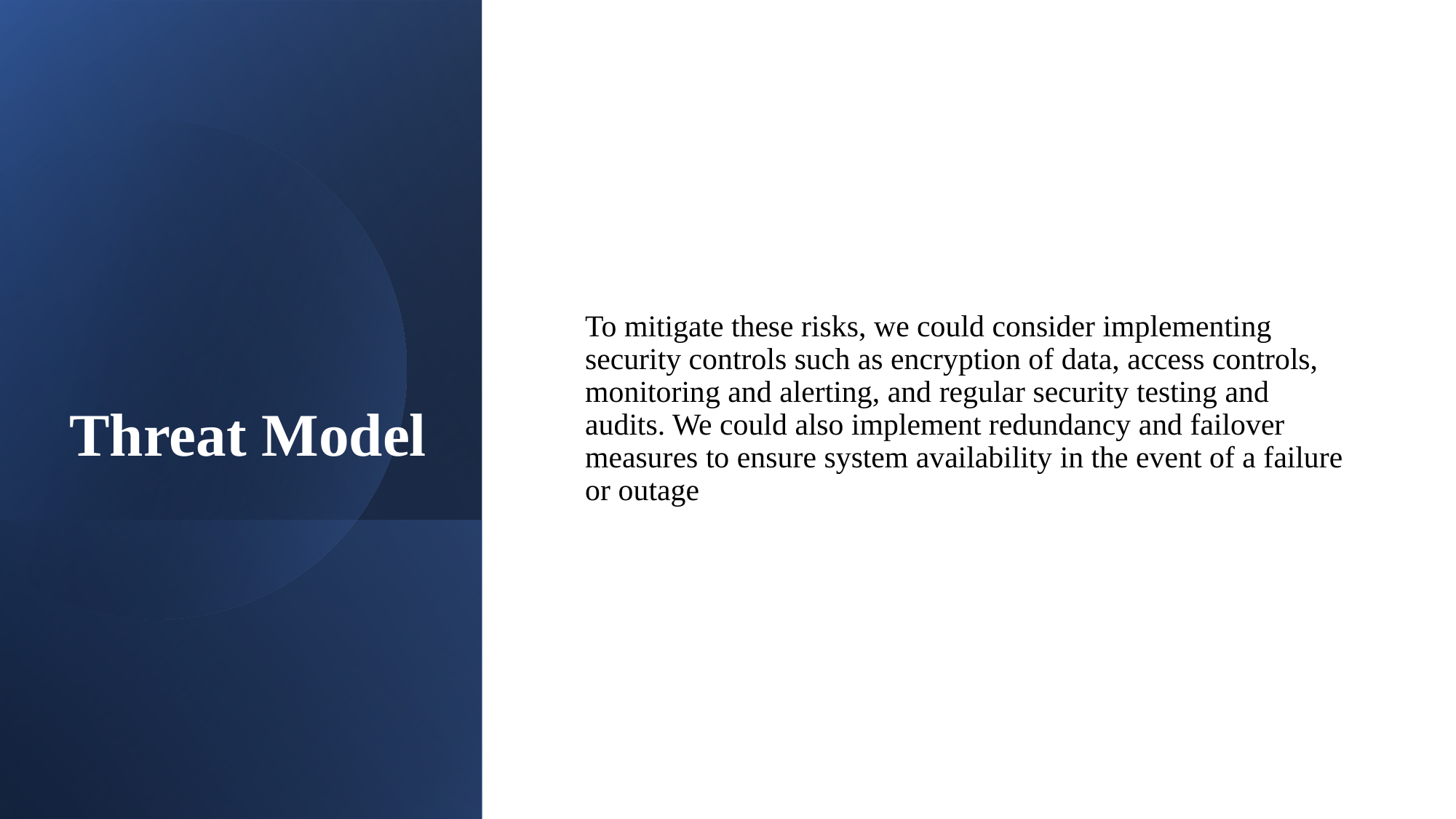

# Threat Model
To mitigate these risks, we could consider implementing security controls such as encryption of data, access controls, monitoring and alerting, and regular security testing and audits. We could also implement redundancy and failover measures to ensure system availability in the event of a failure or outage